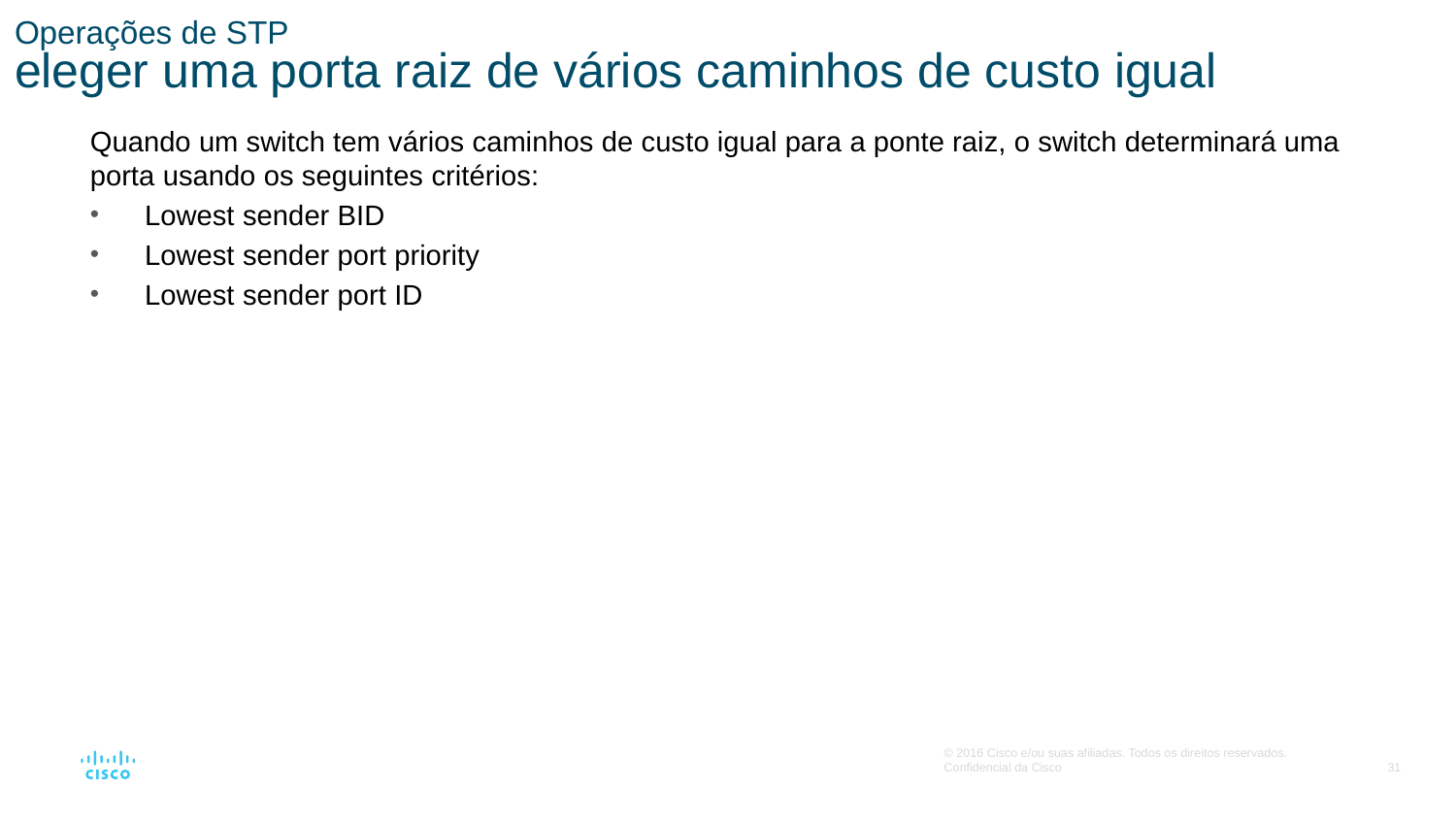

# Operações de STP eleger uma porta raiz de vários caminhos de custo igual
Quando um switch tem vários caminhos de custo igual para a ponte raiz, o switch determinará uma porta usando os seguintes critérios:
Lowest sender BID
Lowest sender port priority
Lowest sender port ID